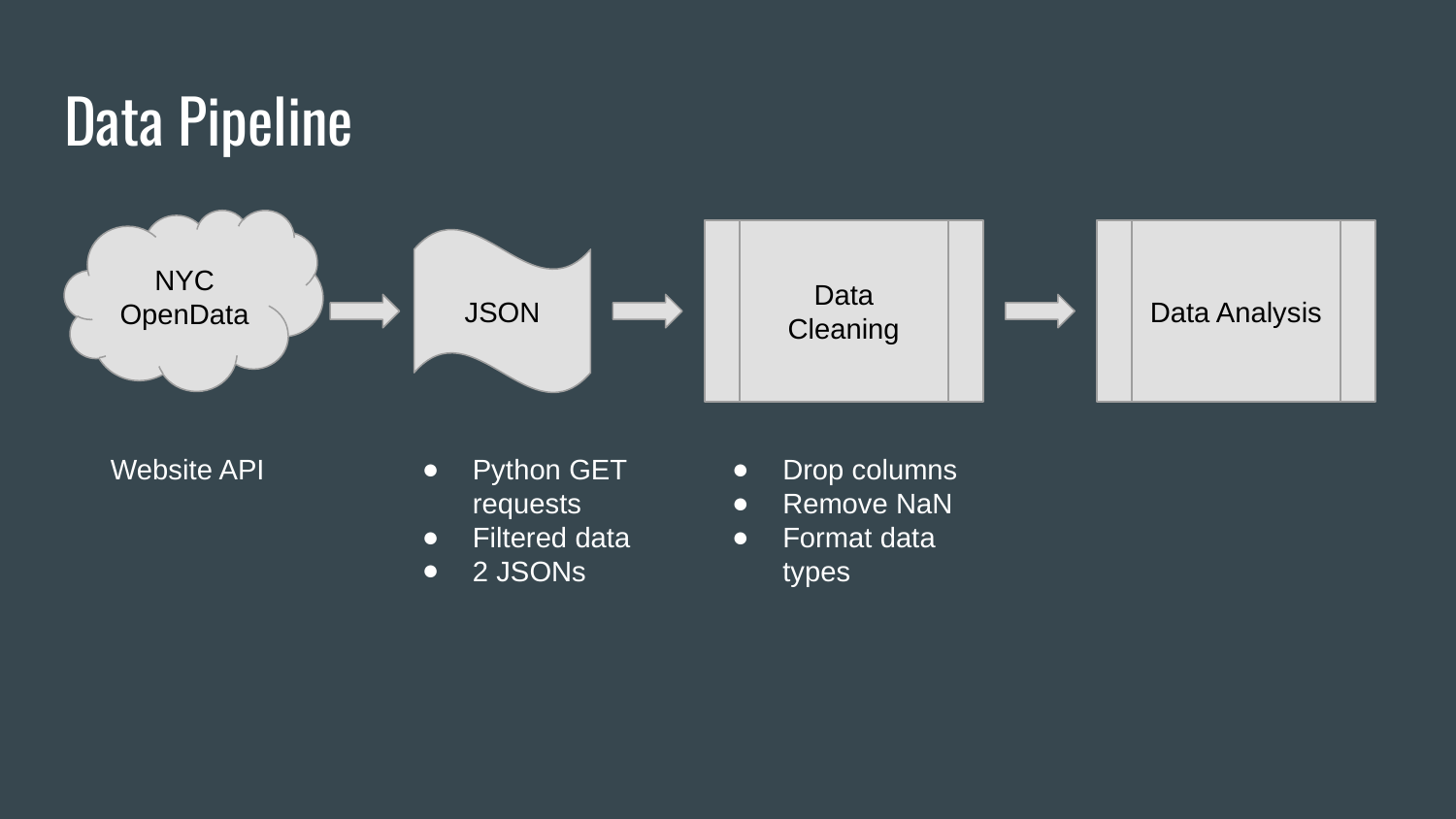

# Data Pipeline

NYC OpenData
Data Cleaning
Data Analysis
JSON

Website API
Python GET requests
Filtered data
2 JSONs
Drop columns
Remove NaN
Format data types